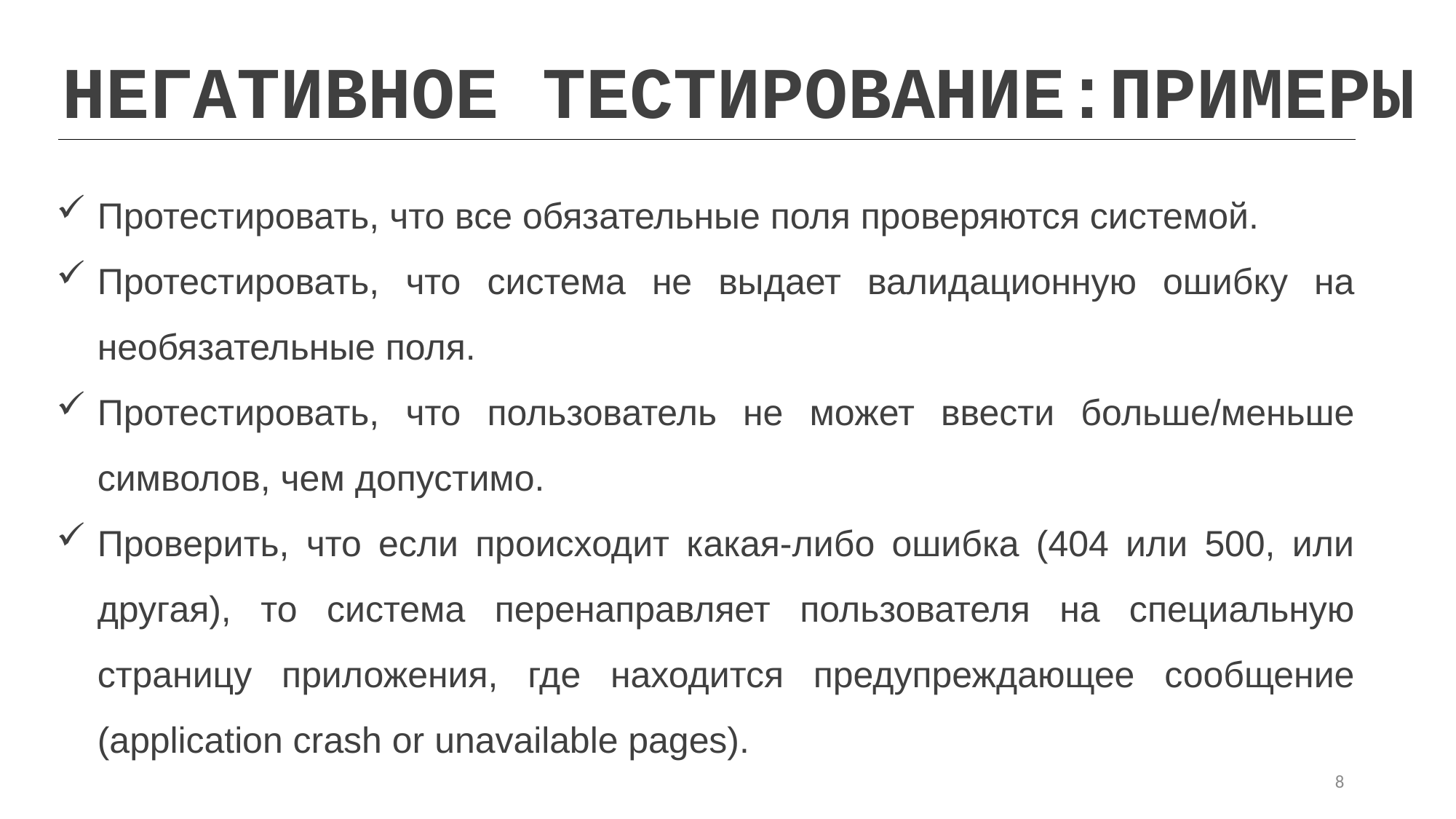

НЕГАТИВНОЕ ТЕСТИРОВАНИЕ:ПРИМЕРЫ
Протестировать, что все обязательные поля проверяются системой.
Протестировать, что система не выдает валидационную ошибку на необязательные поля.
Протестировать, что пользователь не может ввести больше/меньше символов, чем допустимо.
Проверить, что если происходит какая-либо ошибка (404 или 500, или другая), то система перенаправляет пользователя на специальную страницу приложения, где находится предупреждающее сообщение (application crash or unavailable pages).

8